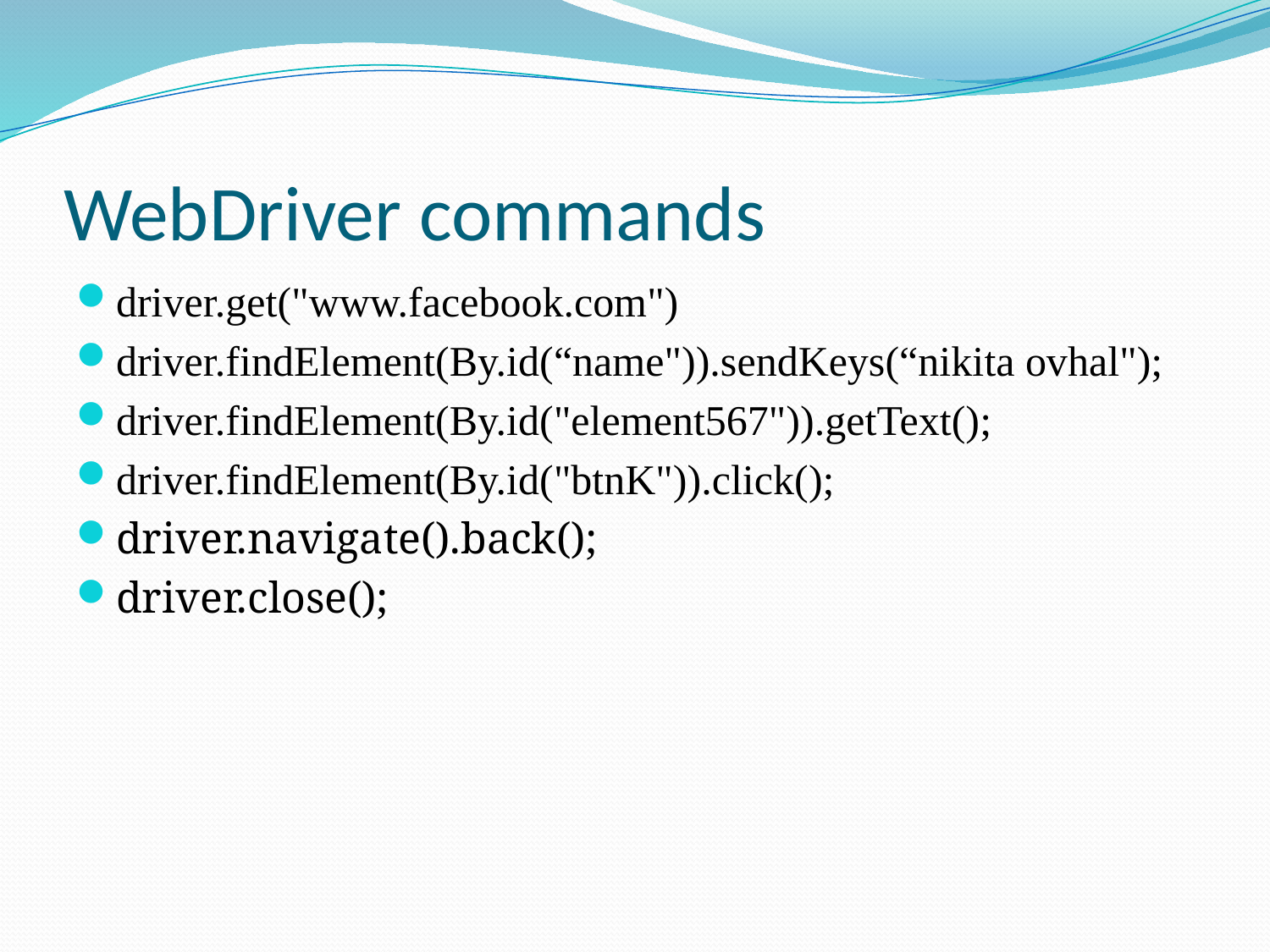

# WebDriver commands
driver.get("www.facebook.com")
driver.findElement(By.id(“name")).sendKeys(“nikita ovhal");
driver.findElement(By.id("element567")).getText();
driver.findElement(By.id("btnK")).click();
driver.navigate().back();
driver.close();